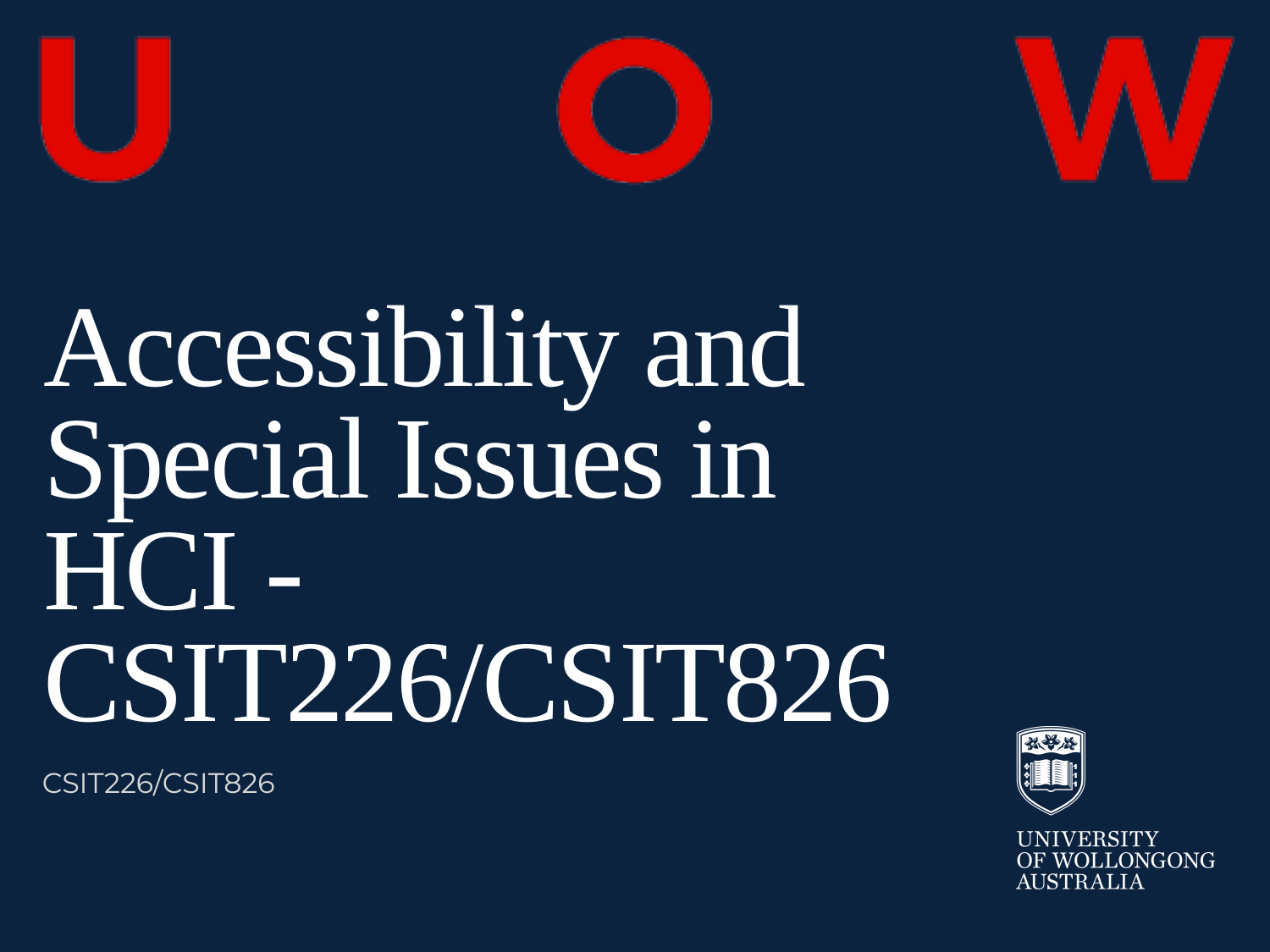

# Accessibility and Special Issues in HCI -  CSIT226/CSIT826
CSIT226/CSIT826